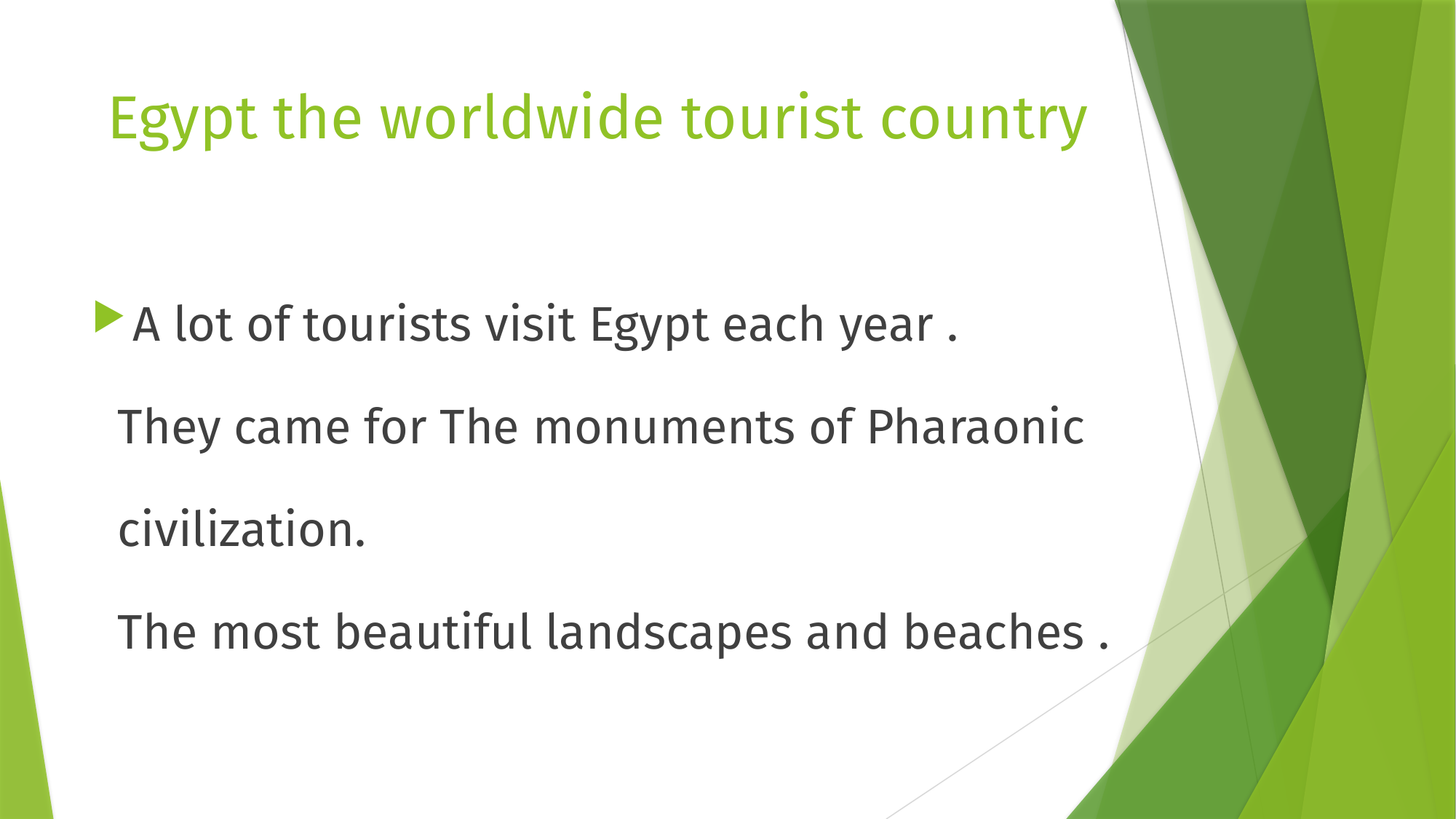

# Egypt the worldwide tourist country
A lot of tourists visit Egypt each year .
  They came for The monuments of Pharaonic
  civilization.
  The most beautiful landscapes and beaches .